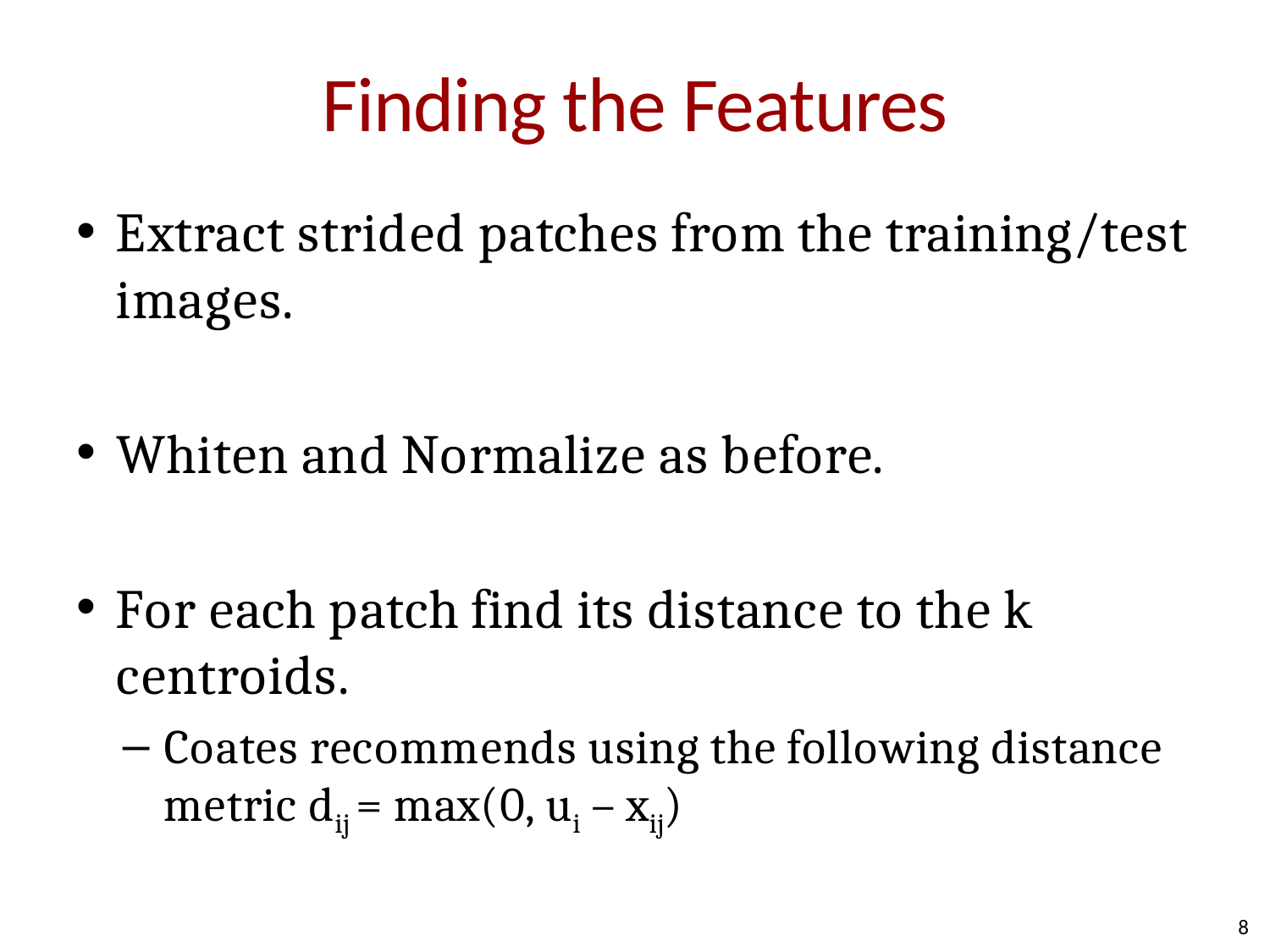

# Finding the Features
Extract strided patches from the training/test images.

Whiten and Normalize as before.

For each patch find its distance to the k centroids.
Coates recommends using the following distance metric dij = max(0, ui – xij)

8